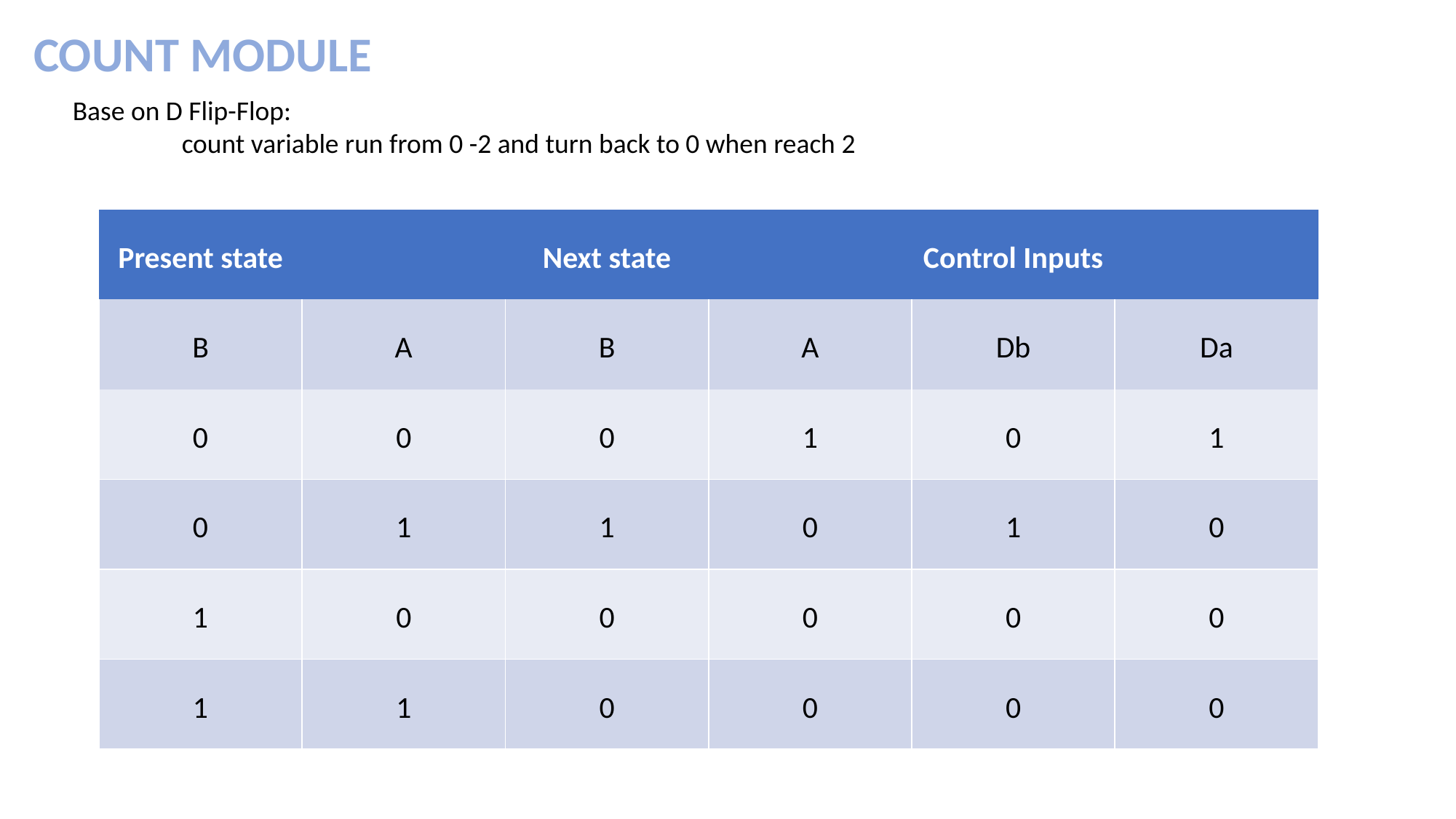

COUNT MODULE
Base on D Flip-Flop:
	count variable run from 0 -2 and turn back to 0 when reach 2
| Present state |  | Next state |  | Control Inputs |  |
| --- | --- | --- | --- | --- | --- |
| B | A | B | A | Db | Da |
| 0 | 0 | 0 | 1 | 0 | 1 |
| 0 | 1 | 1 | 0 | 1 | 0 |
| 1 | 0 | 0 | 0 | 0 | 0 |
| 1 | 1 | 0 | 0 | 0 | 0 |